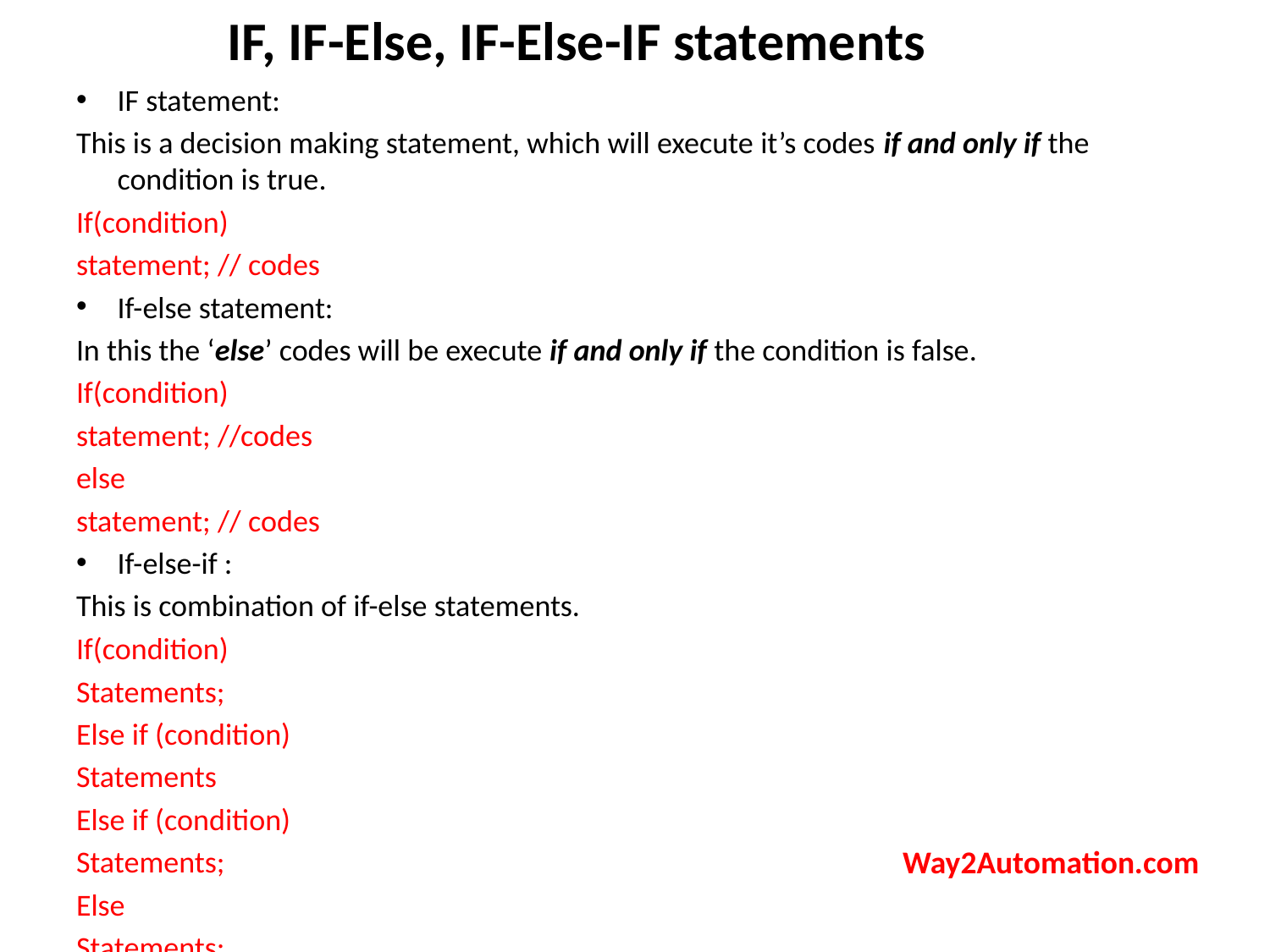

# IF, IF-Else, IF-Else-IF statements
IF statement:
This is a decision making statement, which will execute it’s codes if and only if the condition is true.
If(condition)
statement; // codes
If-else statement:
In this the ‘else’ codes will be execute if and only if the condition is false.
If(condition)
statement; //codes
else
statement; // codes
If-else-if :
This is combination of if-else statements.
If(condition)
Statements;
Else if (condition)
Statements
Else if (condition)
Statements;
Else
Statements;

Way2Automation.com